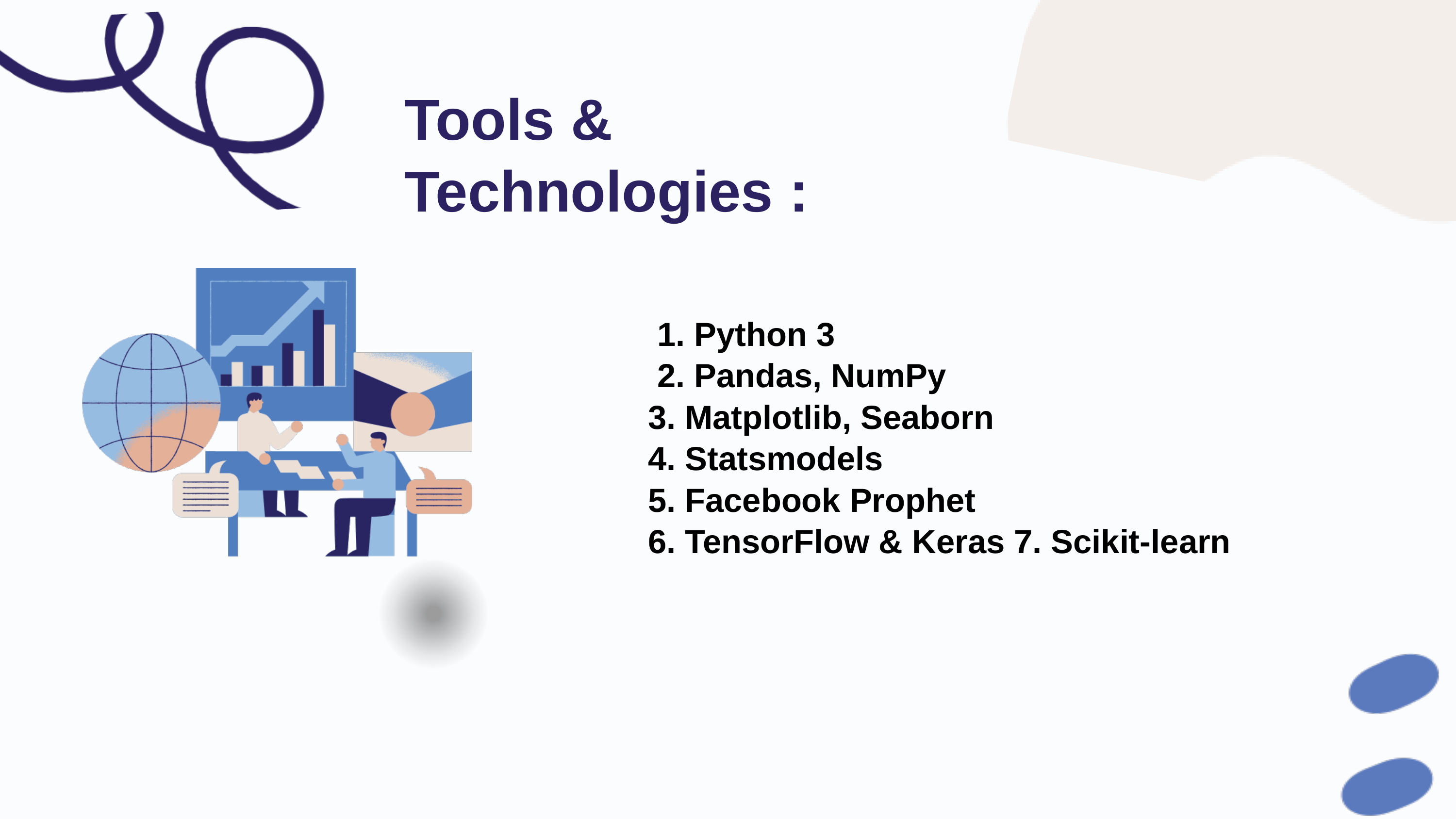

Tools & Technologies :

 1. Python 3
 2. Pandas, NumPy
3. Matplotlib, Seaborn
4. Statsmodels
5. Facebook Prophet
6. TensorFlow & Keras 7. Scikit-learn